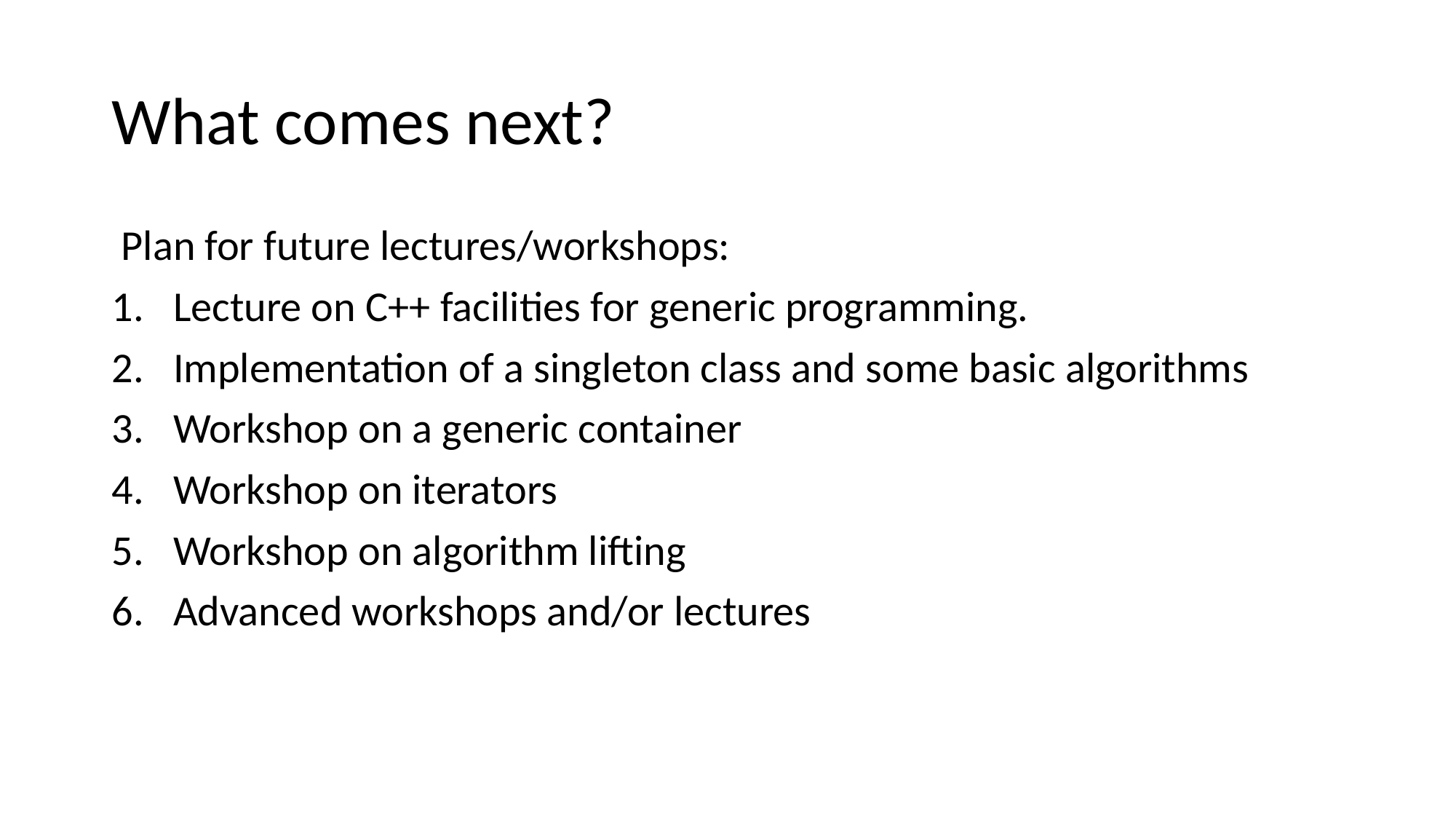

# What comes next?
 Plan for future lectures/workshops:
Lecture on C++ facilities for generic programming.
Implementation of a singleton class and some basic algorithms
Workshop on a generic container
Workshop on iterators
Workshop on algorithm lifting
Advanced workshops and/or lectures